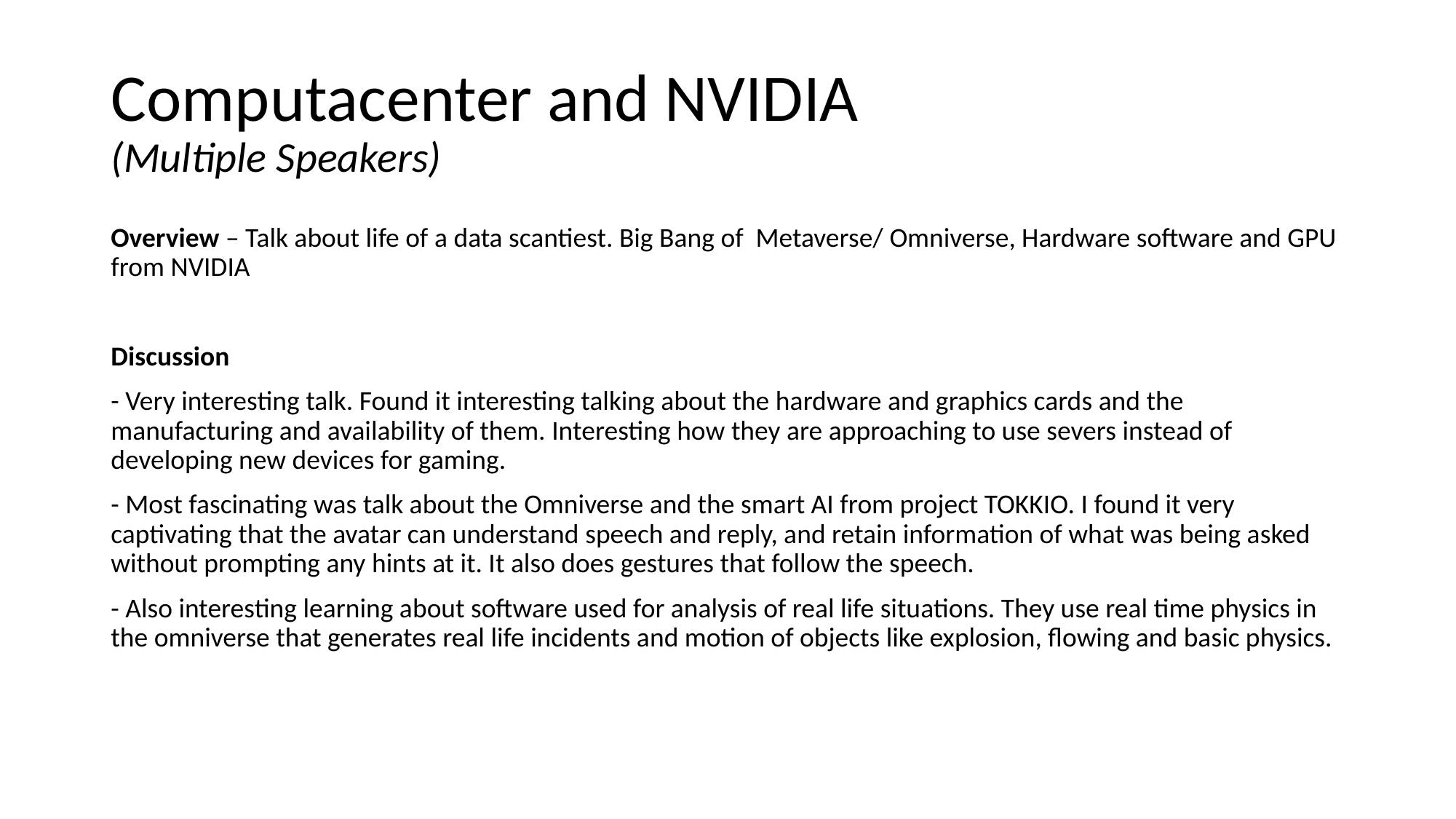

# Computacenter and NVIDIA (Multiple Speakers)
Overview – Talk about life of a data scantiest. Big Bang of  Metaverse/ Omniverse, Hardware software and GPU from NVIDIA

Discussion
- Very interesting talk. Found it interesting talking about the hardware and graphics cards and the manufacturing and availability of them. Interesting how they are approaching to use severs instead of developing new devices for gaming.
- Most fascinating was talk about the Omniverse and the smart AI from project TOKKIO. I found it very captivating that the avatar can understand speech and reply, and retain information of what was being asked without prompting any hints at it. It also does gestures that follow the speech.
- Also interesting learning about software used for analysis of real life situations. They use real time physics in the omniverse that generates real life incidents and motion of objects like explosion, flowing and basic physics.